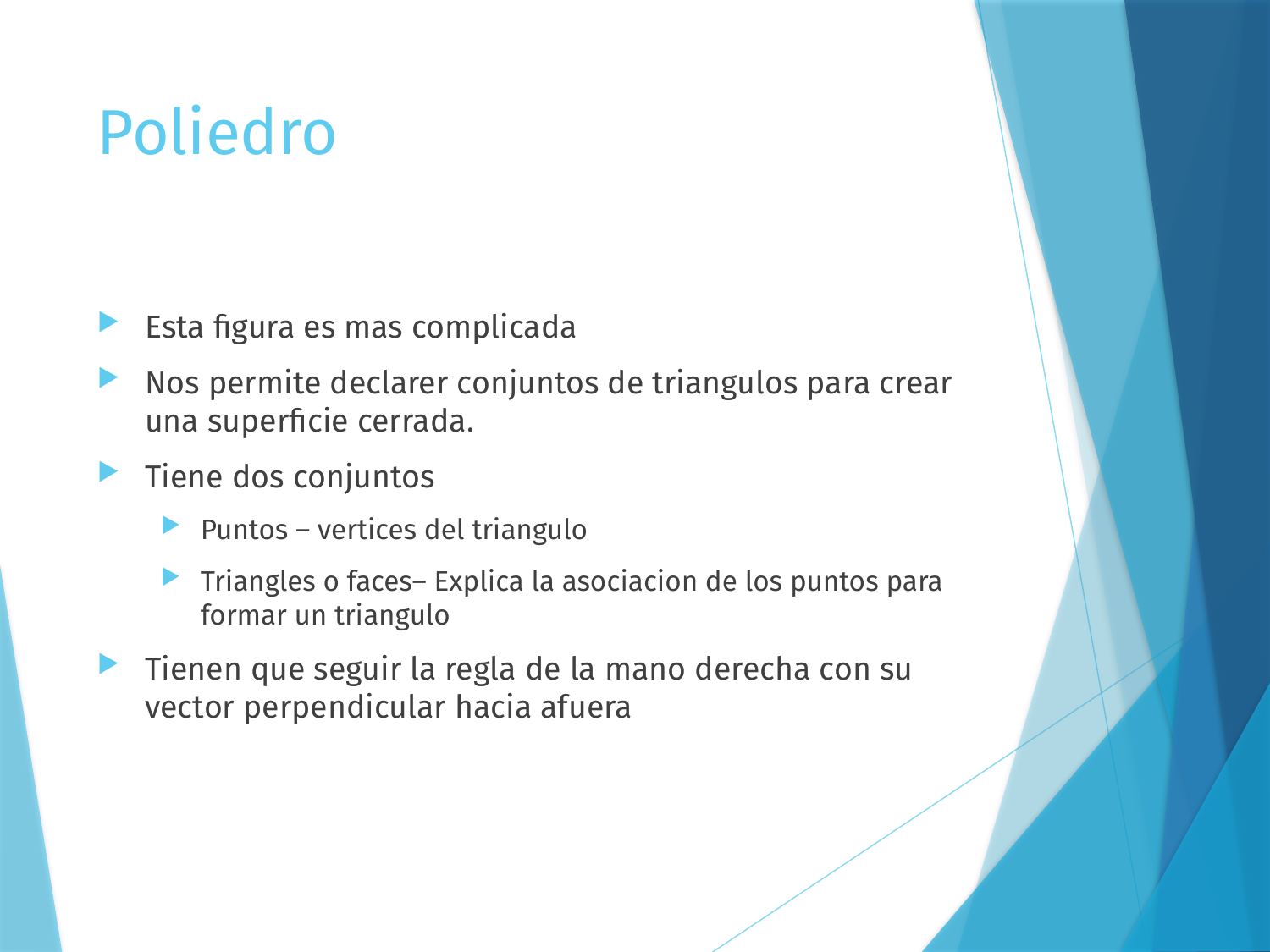

# Poliedro
Esta figura es mas complicada
Nos permite declarer conjuntos de triangulos para crear una superficie cerrada.
Tiene dos conjuntos
Puntos – vertices del triangulo
Triangles o faces– Explica la asociacion de los puntos para formar un triangulo
Tienen que seguir la regla de la mano derecha con su vector perpendicular hacia afuera